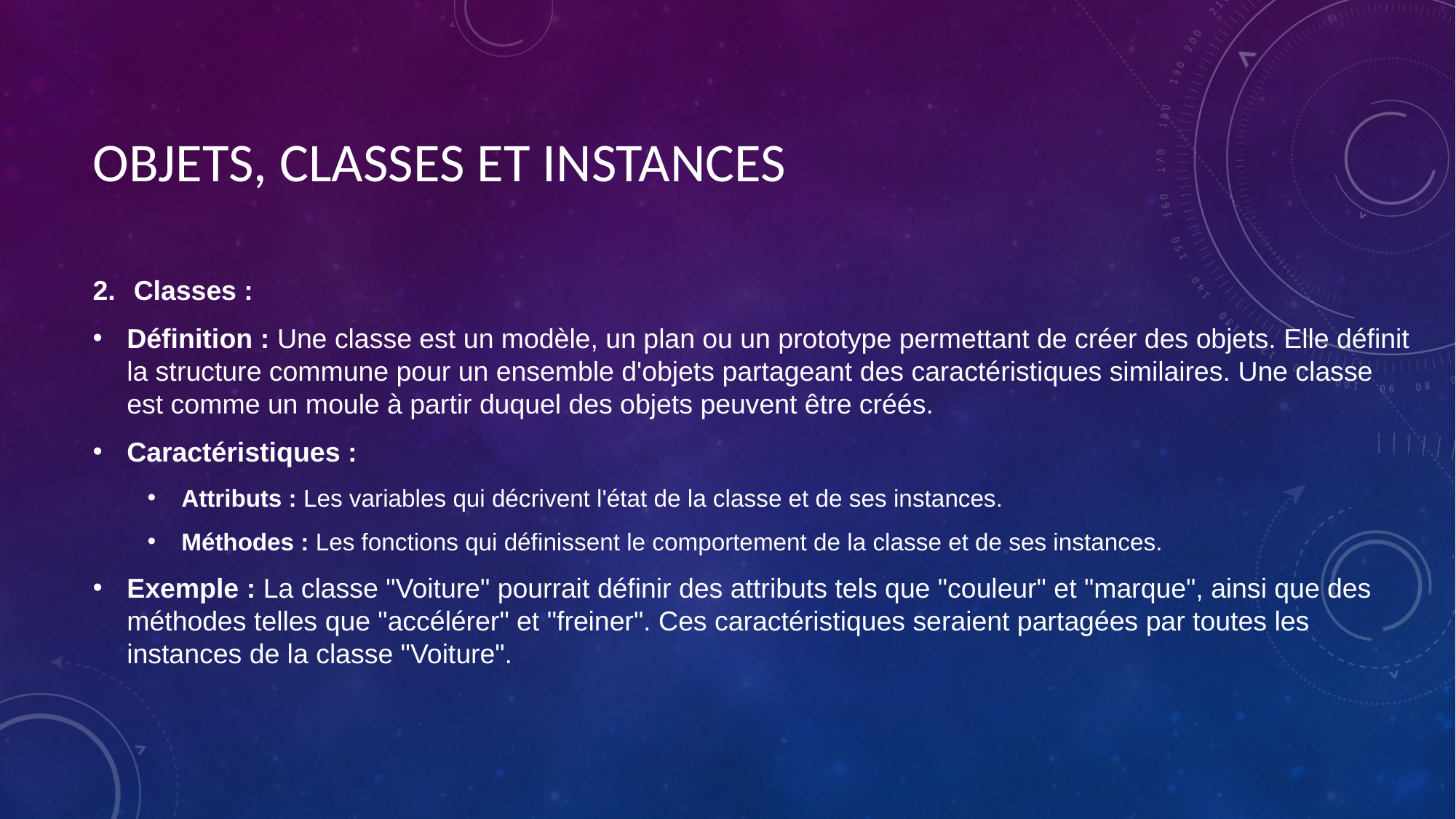

# Objets, classes et instances
Classes :
Définition : Une classe est un modèle, un plan ou un prototype permettant de créer des objets. Elle définit la structure commune pour un ensemble d'objets partageant des caractéristiques similaires. Une classe est comme un moule à partir duquel des objets peuvent être créés.
Caractéristiques :
Attributs : Les variables qui décrivent l'état de la classe et de ses instances.
Méthodes : Les fonctions qui définissent le comportement de la classe et de ses instances.
Exemple : La classe "Voiture" pourrait définir des attributs tels que "couleur" et "marque", ainsi que des méthodes telles que "accélérer" et "freiner". Ces caractéristiques seraient partagées par toutes les instances de la classe "Voiture".